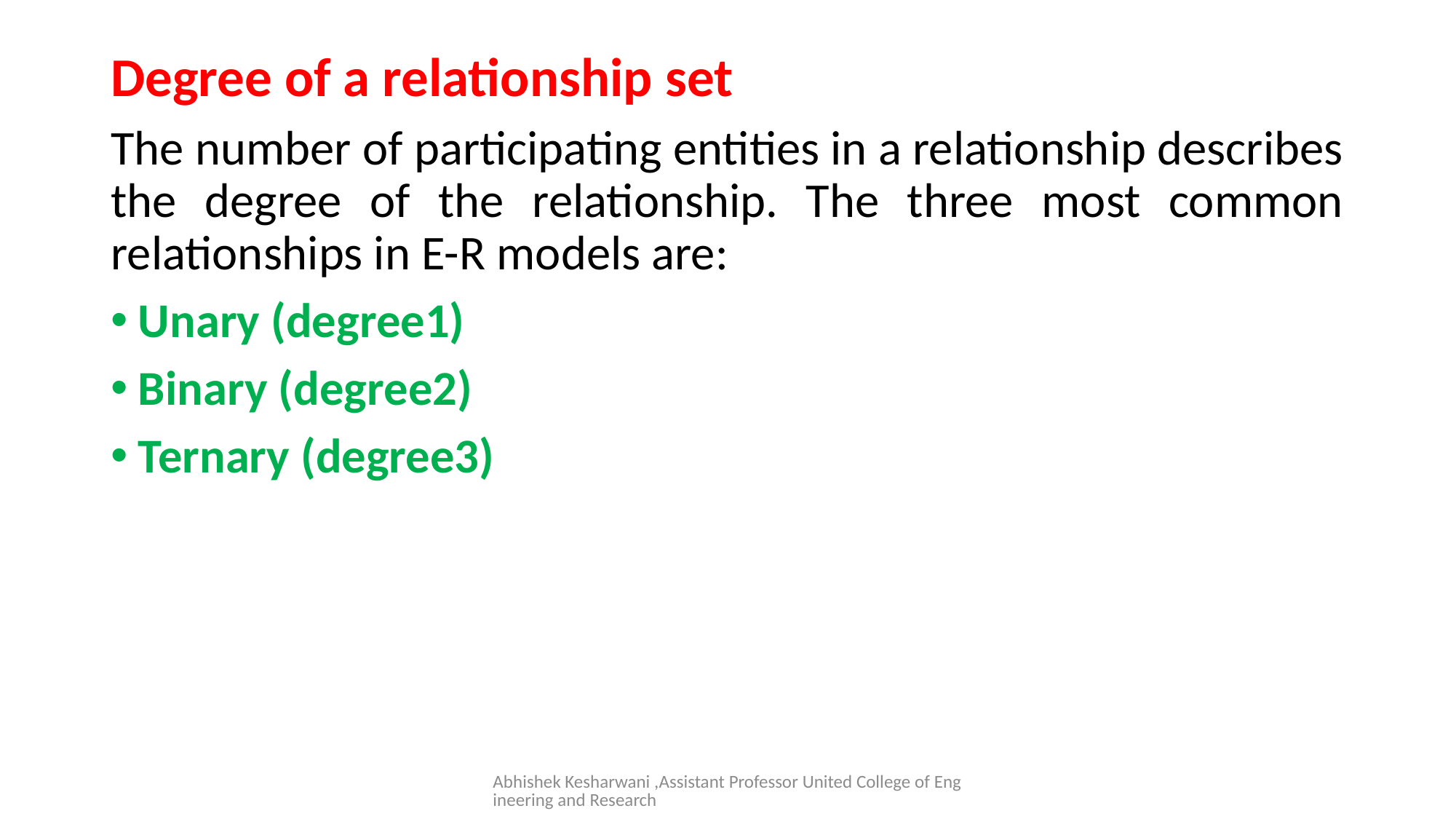

#
Degree of a relationship set
The number of participating entities in a relationship describes the degree of the relationship. The three most common relationships in E-R models are:
Unary (degree1)
Binary (degree2)
Ternary (degree3)
Abhishek Kesharwani ,Assistant Professor United College of Engineering and Research